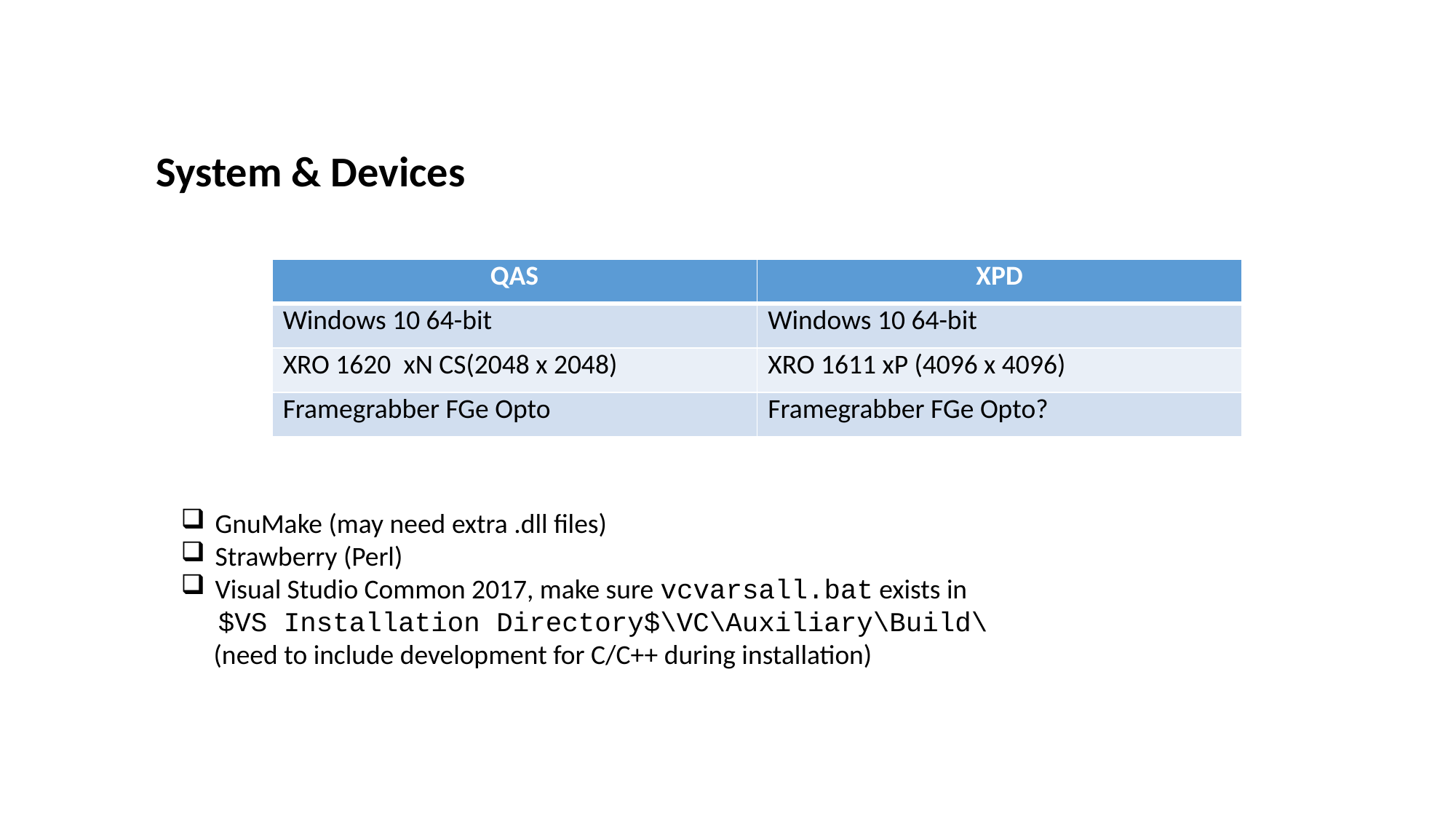

System & Devices
| QAS | XPD |
| --- | --- |
| Windows 10 64-bit | Windows 10 64-bit |
| XRO 1620 xN CS(2048 x 2048) | XRO 1611 xP (4096 x 4096) |
| Framegrabber FGe Opto | Framegrabber FGe Opto? |
GnuMake (may need extra .dll files)
Strawberry (Perl)
Visual Studio Common 2017, make sure vcvarsall.bat exists in
      $VS Installation Directory$\VC\Auxiliary\Build\
  (need to include development for C/C++ during installation)